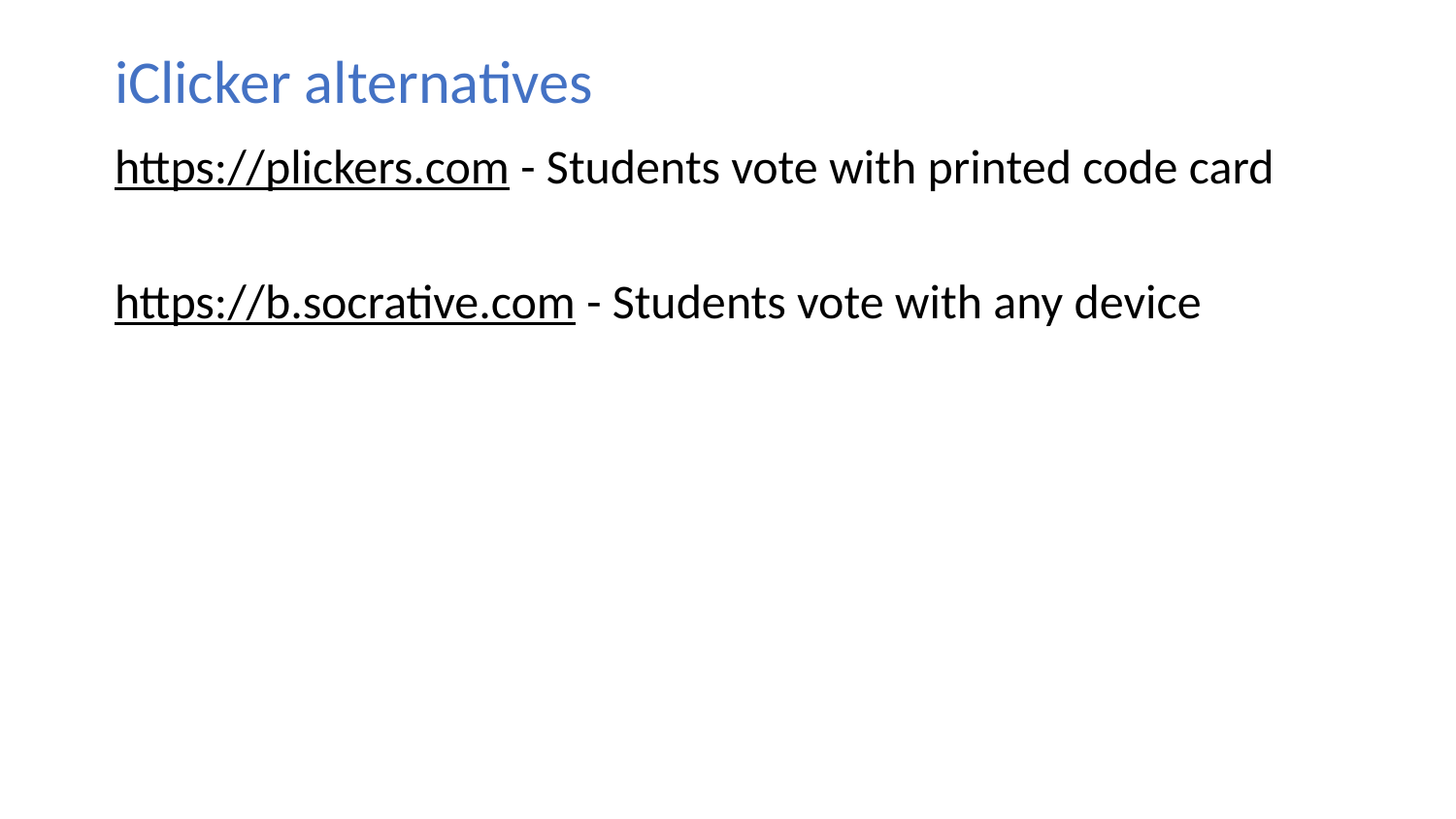

# iClicker alternatives
https://plickers.com - Students vote with printed code card

https://b.socrative.com - Students vote with any device